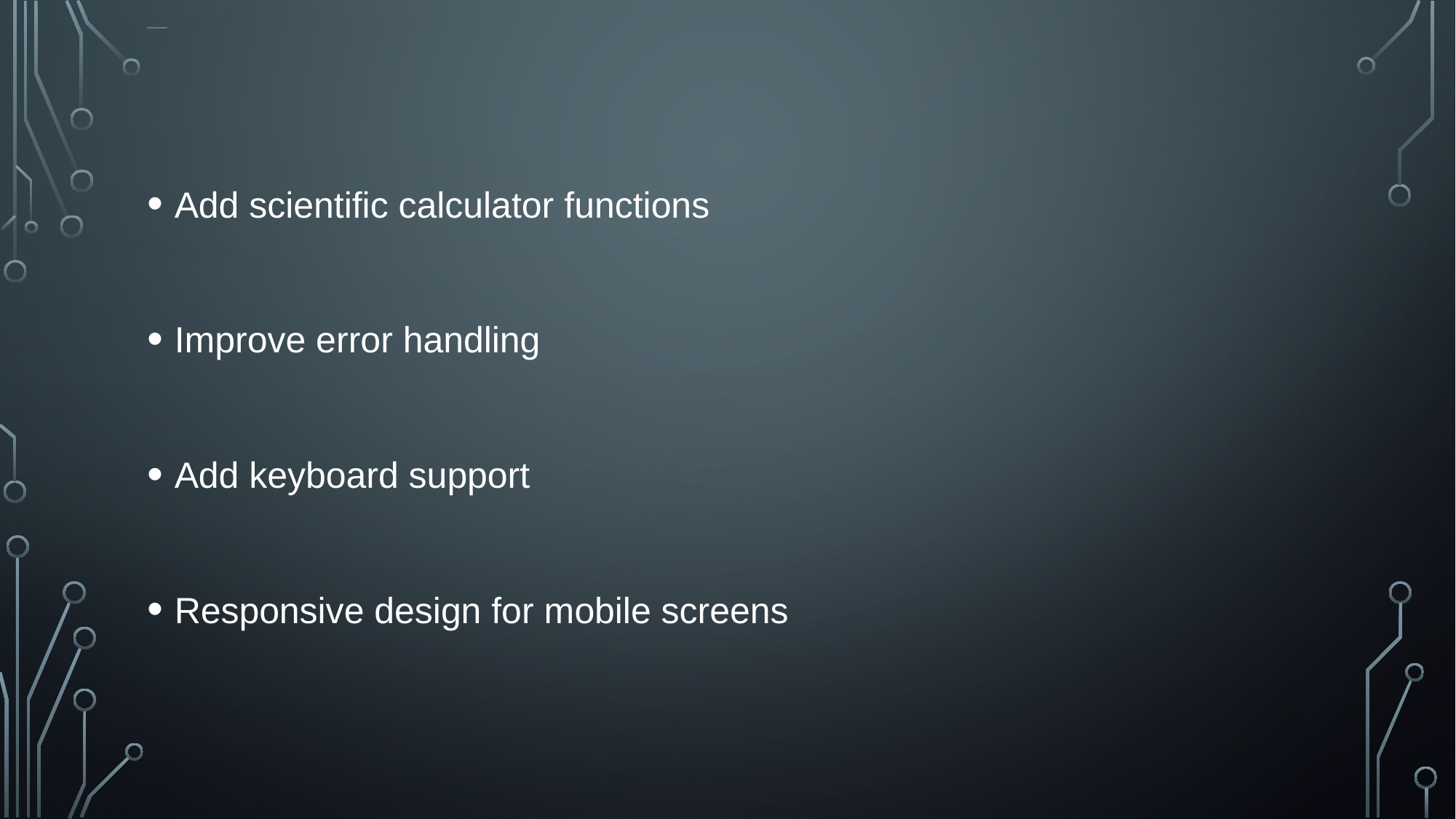

# Future enhancements :
Add scientific calculator functions

Improve error handling

Add keyboard support

Responsive design for mobile screens